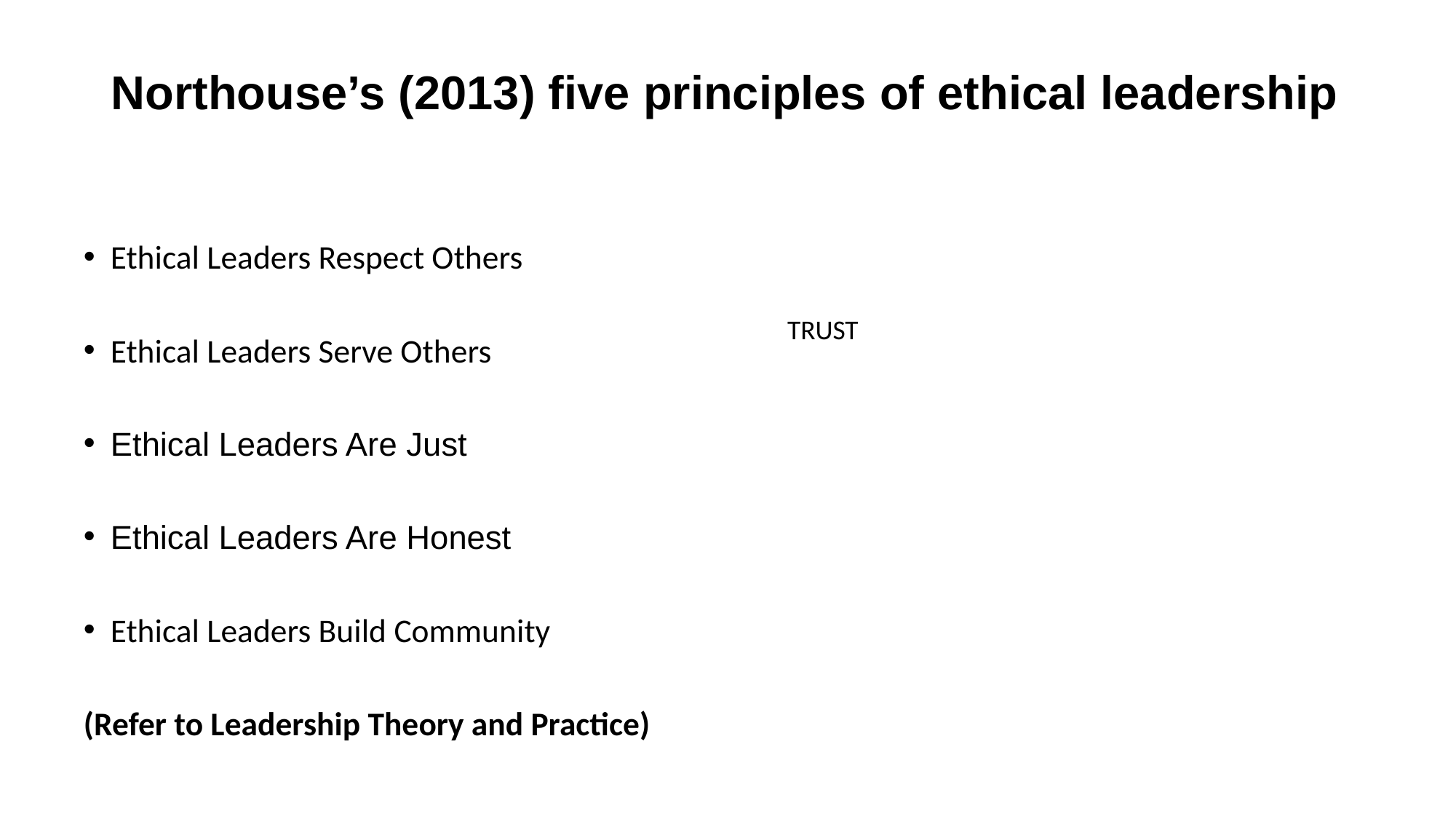

# Northouse’s (2013) five principles of ethical leadership
Ethical Leaders Respect Others
Ethical Leaders Serve Others
Ethical Leaders Are Just
Ethical Leaders Are Honest
Ethical Leaders Build Community
(Refer to Leadership Theory and Practice)

TRUST